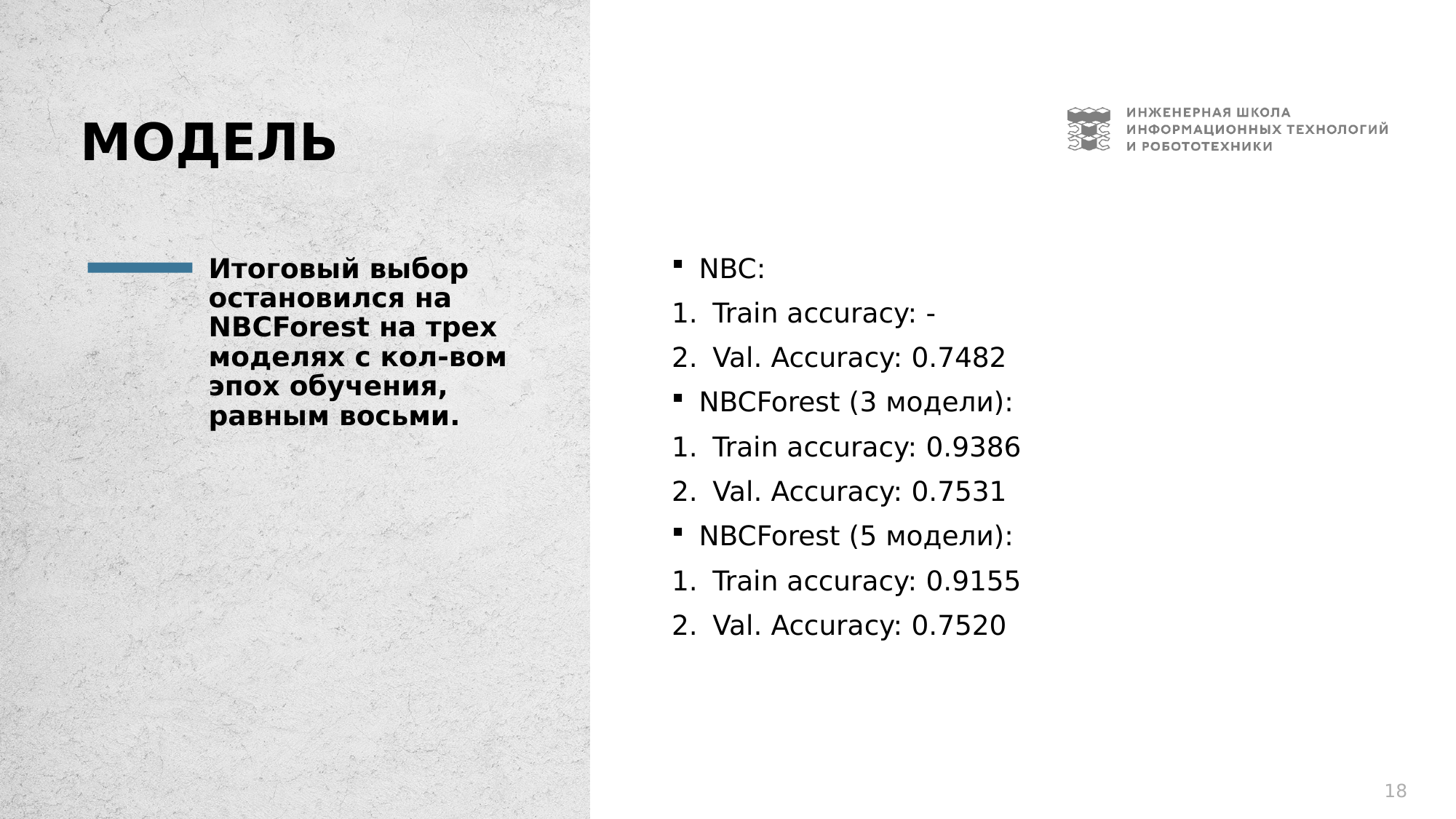

# Модель
Итоговый выбор остановился на NBCForest на трех моделях с кол-вом эпох обучения, равным восьми.

NBC:
Train accuracy: -
Val. Accuracy: 0.7482
NBCForest (3 модели):
Train accuracy: 0.9386
Val. Accuracy: 0.7531
NBCForest (5 модели):
Train accuracy: 0.9155
Val. Accuracy: 0.7520
18